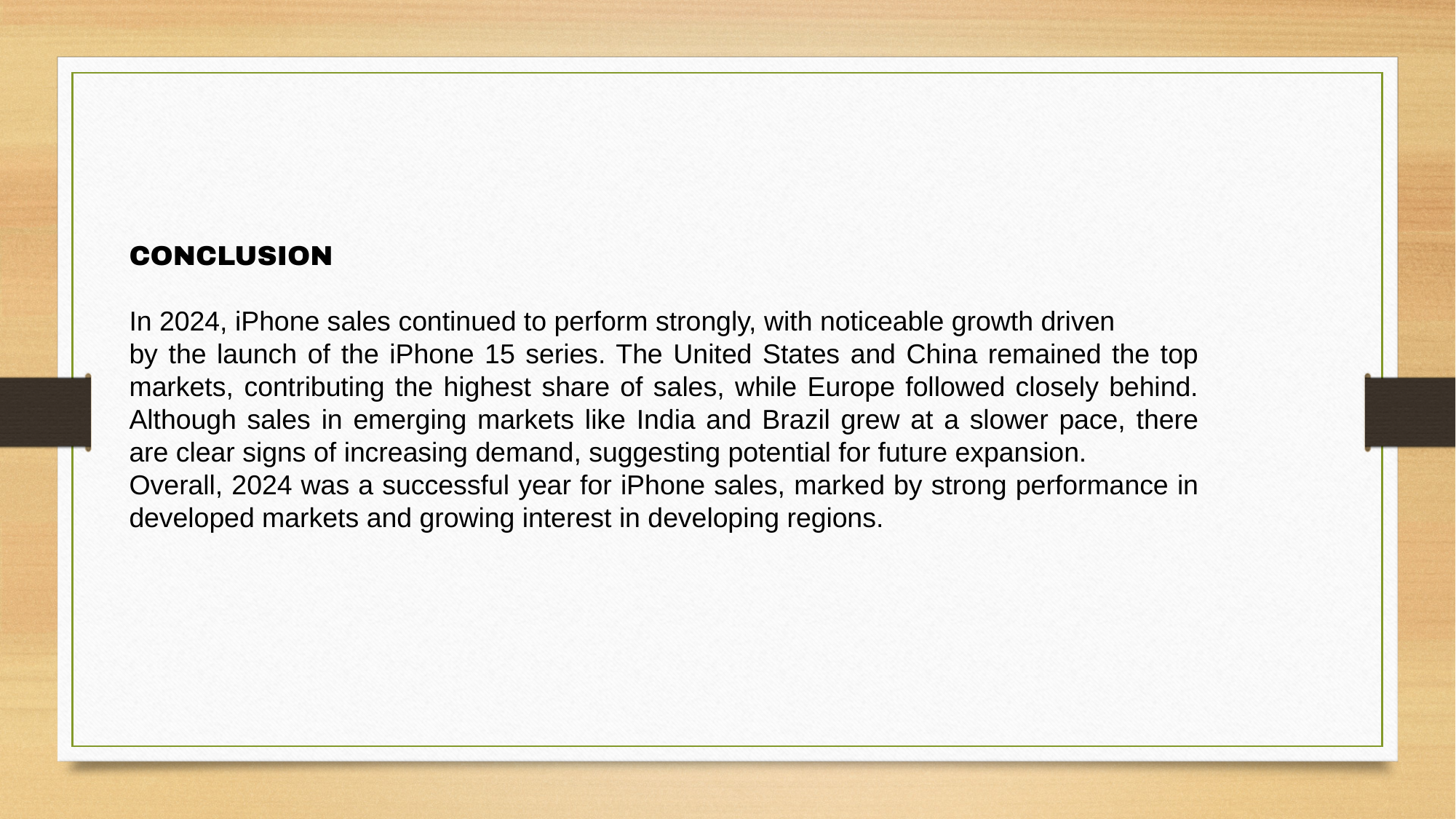

#

CONCLUSION

In 2024, iPhone sales continued to perform strongly, with noticeable growth driven
by the launch of the iPhone 15 series. The United States and China remained the top markets, contributing the highest share of sales, while Europe followed closely behind. Although sales in emerging markets like India and Brazil grew at a slower pace, there are clear signs of increasing demand, suggesting potential for future expansion.
Overall, 2024 was a successful year for iPhone sales, marked by strong performance in developed markets and growing interest in developing regions.